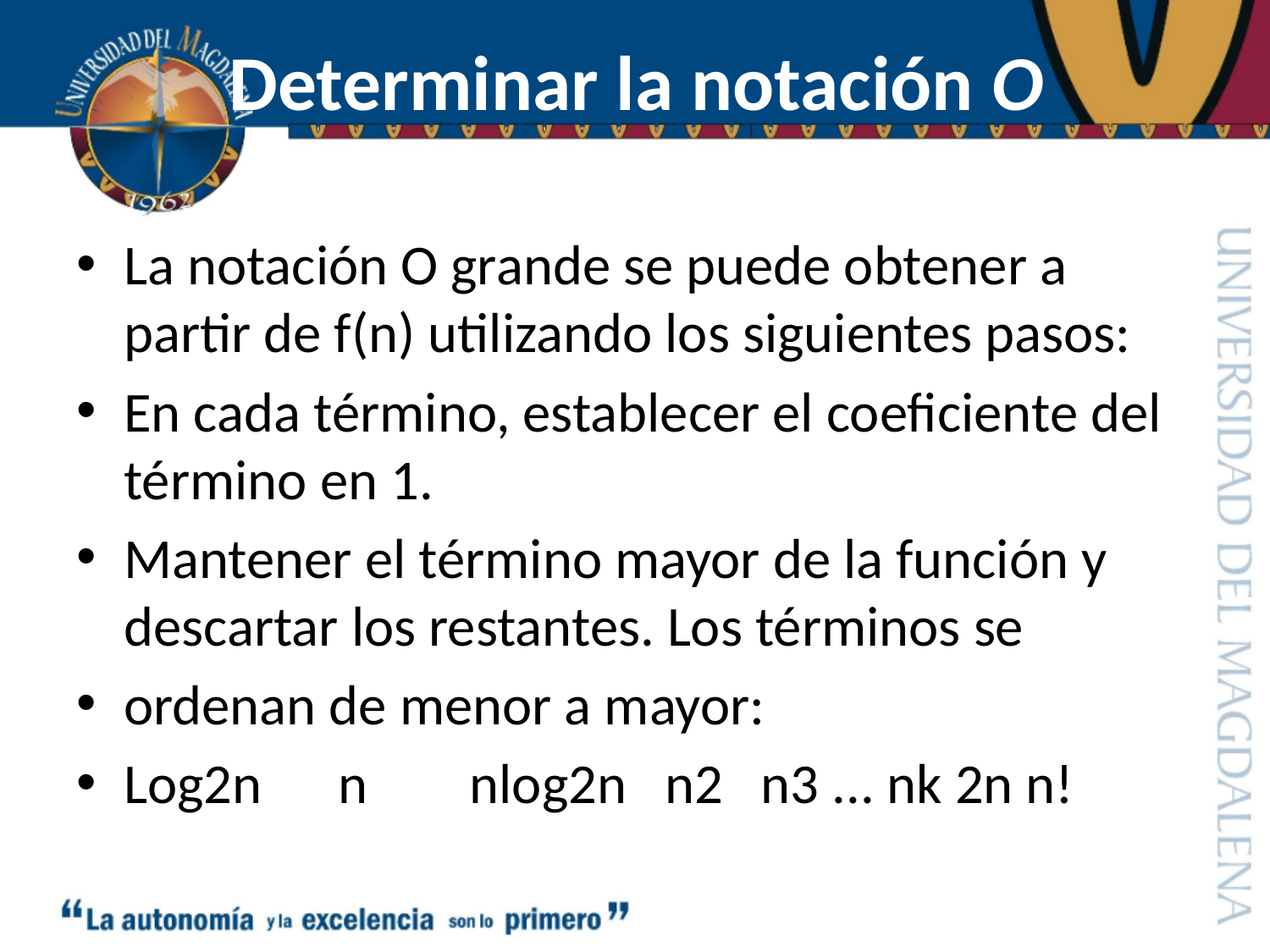

# Determinar la notación O
La notación O grande se puede obtener a partir de f(n) utilizando los siguientes pasos:
En cada término, establecer el coeficiente del término en 1.
Mantener el término mayor de la función y descartar los restantes. Los términos se
ordenan de menor a mayor:
Log2n      n        nlog2n   n2   n3 ... nk 2n n!